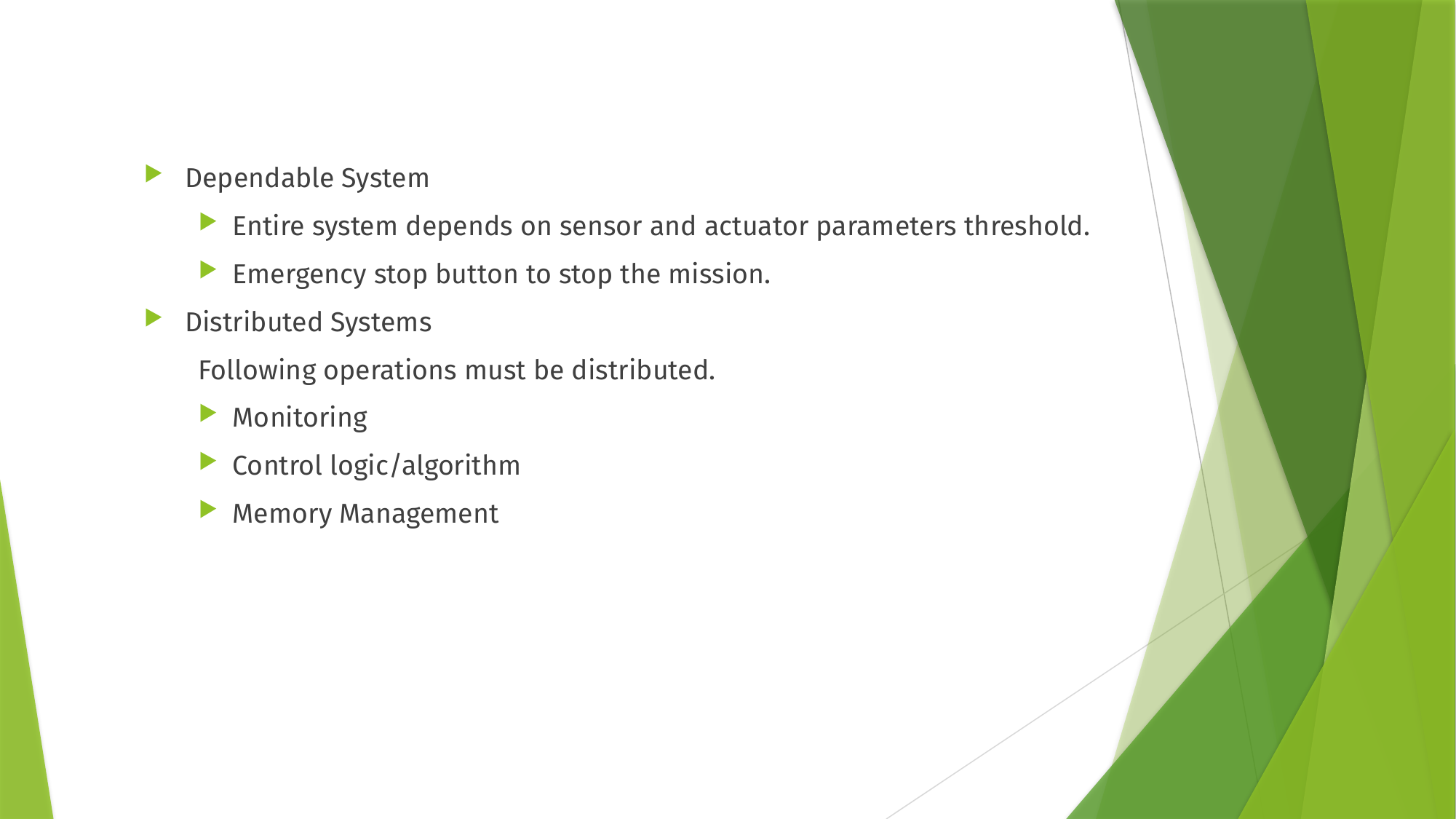

Dependable System
Entire system depends on sensor and actuator parameters threshold.
Emergency stop button to stop the mission.
Distributed Systems
Following operations must be distributed.
Monitoring
Control logic/algorithm
Memory Management